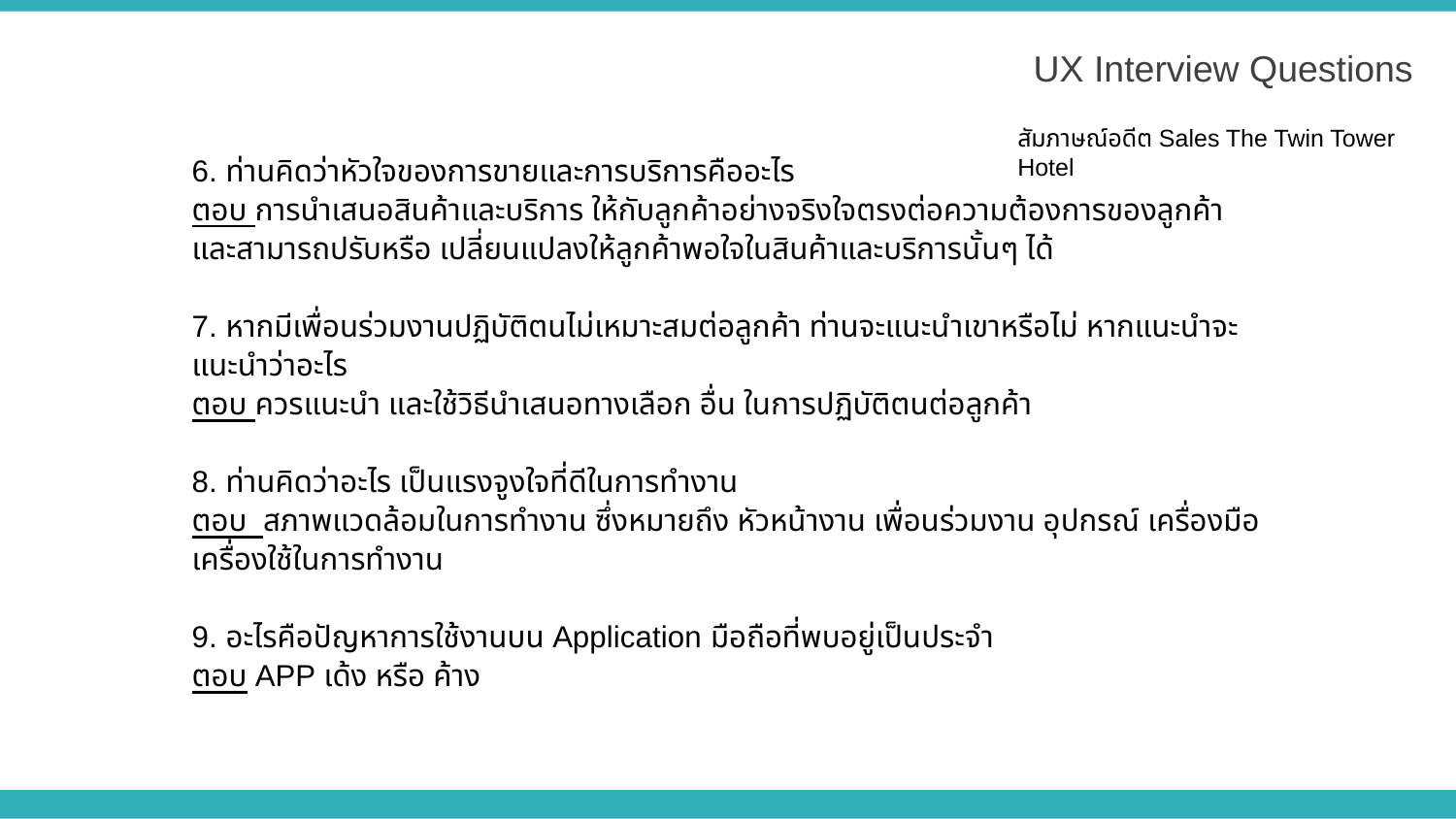

UX Interview Questions
สัมภาษณ์อดีต Sales The Twin Tower Hotel
6. ท่านคิดว่าหัวใจของการขายและการบริการคืออะไร
ตอบ การนำเสนอสินค้าและบริการ ให้กับลูกค้าอย่างจริงใจตรงต่อความต้องการของลูกค้า และสามารถปรับหรือ เปลี่ยนแปลงให้ลูกค้าพอใจในสินค้าและบริการนั้นๆ ได้

7. หากมีเพื่อนร่วมงานปฏิบัติตนไม่เหมาะสมต่อลูกค้า ท่านจะแนะนำเขาหรือไม่ หากแนะนำจะแนะนำว่าอะไร
ตอบ ควรแนะนำ และใช้วิธีนำเสนอทางเลือก อื่น ในการปฏิบัติตนต่อลูกค้า

8. ท่านคิดว่าอะไร เป็นแรงจูงใจที่ดีในการทำงาน
ตอบ  สภาพแวดล้อมในการทำงาน ซึ่งหมายถึง หัวหน้างาน เพื่อนร่วมงาน อุปกรณ์ เครื่องมือเครื่องใช้ในการทำงาน

9. อะไรคือปัญหาการใช้งานบน Application มือถือที่พบอยู่เป็นประจำ
ตอบ APP เด้ง หรือ ค้าง